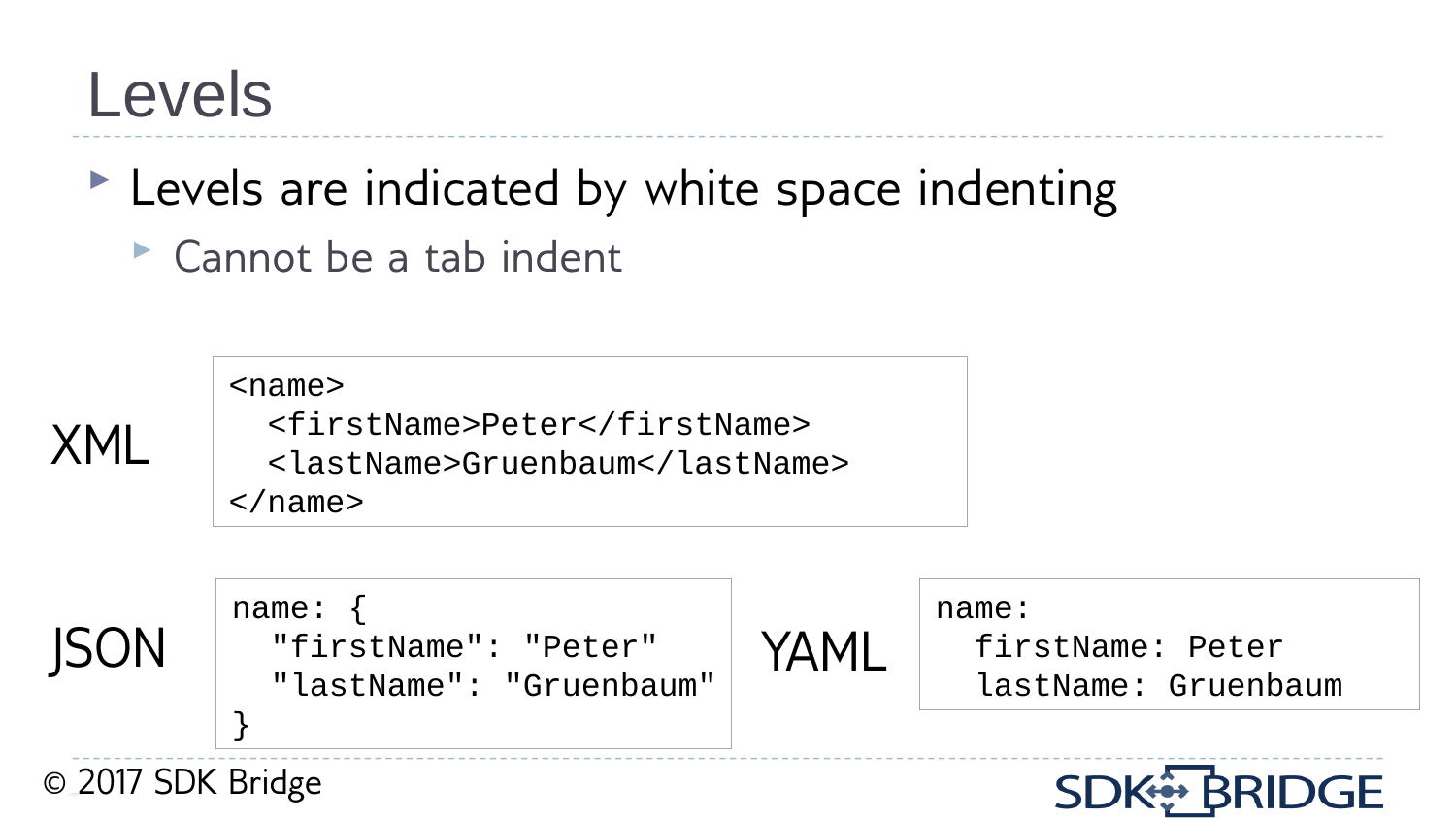

# Levels
Levels are indicated by white space indenting
Cannot be a tab indent

<name>
  <firstName>Peter</firstName>
  <lastName>Gruenbaum</lastName>
</name>
XML
name: {
  "firstName": "Peter"
  "lastName": "Gruenbaum"
}
name:
  firstName: Peter
  lastName: Gruenbaum
JSON
YAML